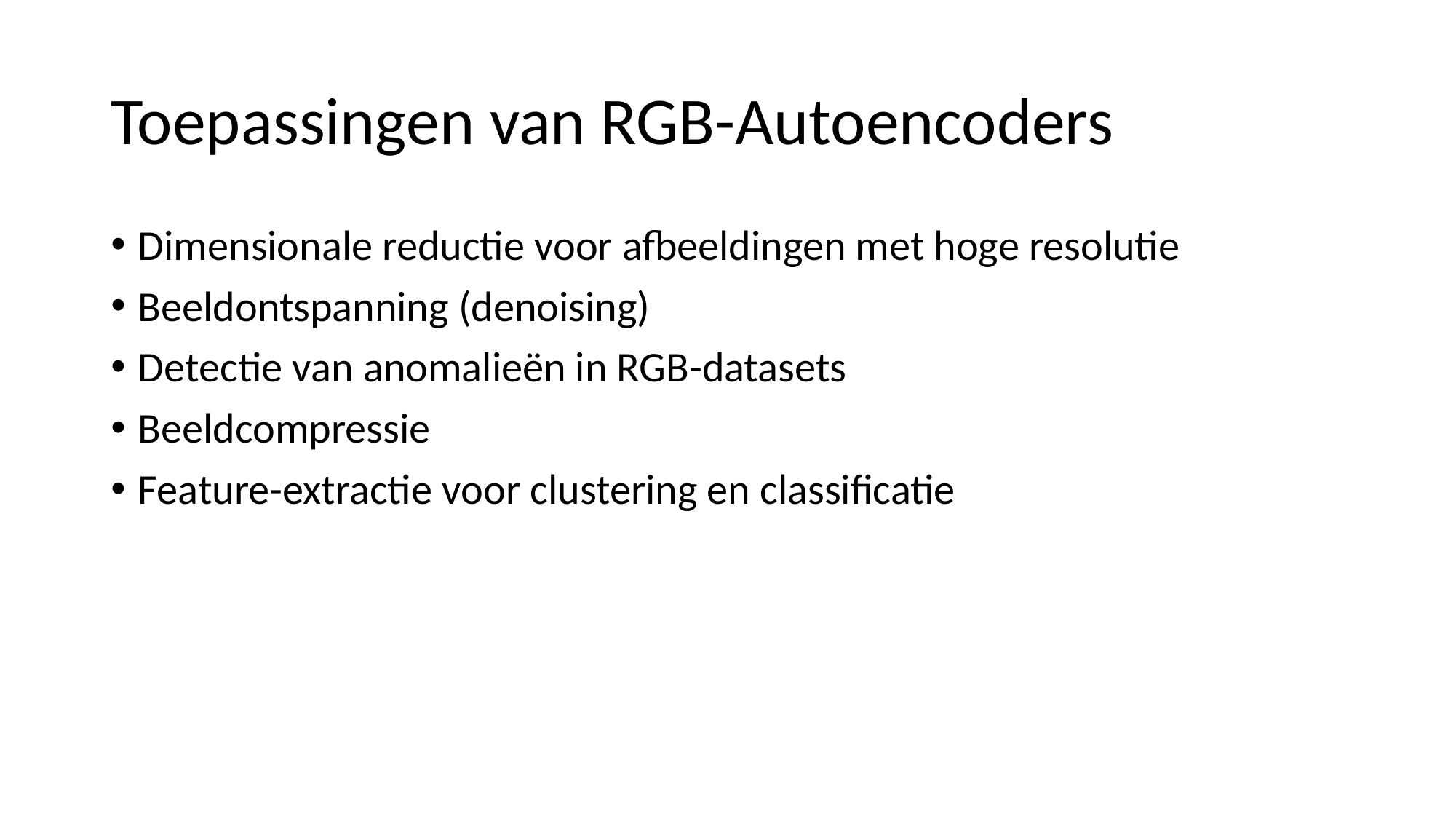

# Toepassingen van RGB-Autoencoders
Dimensionale reductie voor afbeeldingen met hoge resolutie
Beeldontspanning (denoising)
Detectie van anomalieën in RGB-datasets
Beeldcompressie
Feature-extractie voor clustering en classificatie